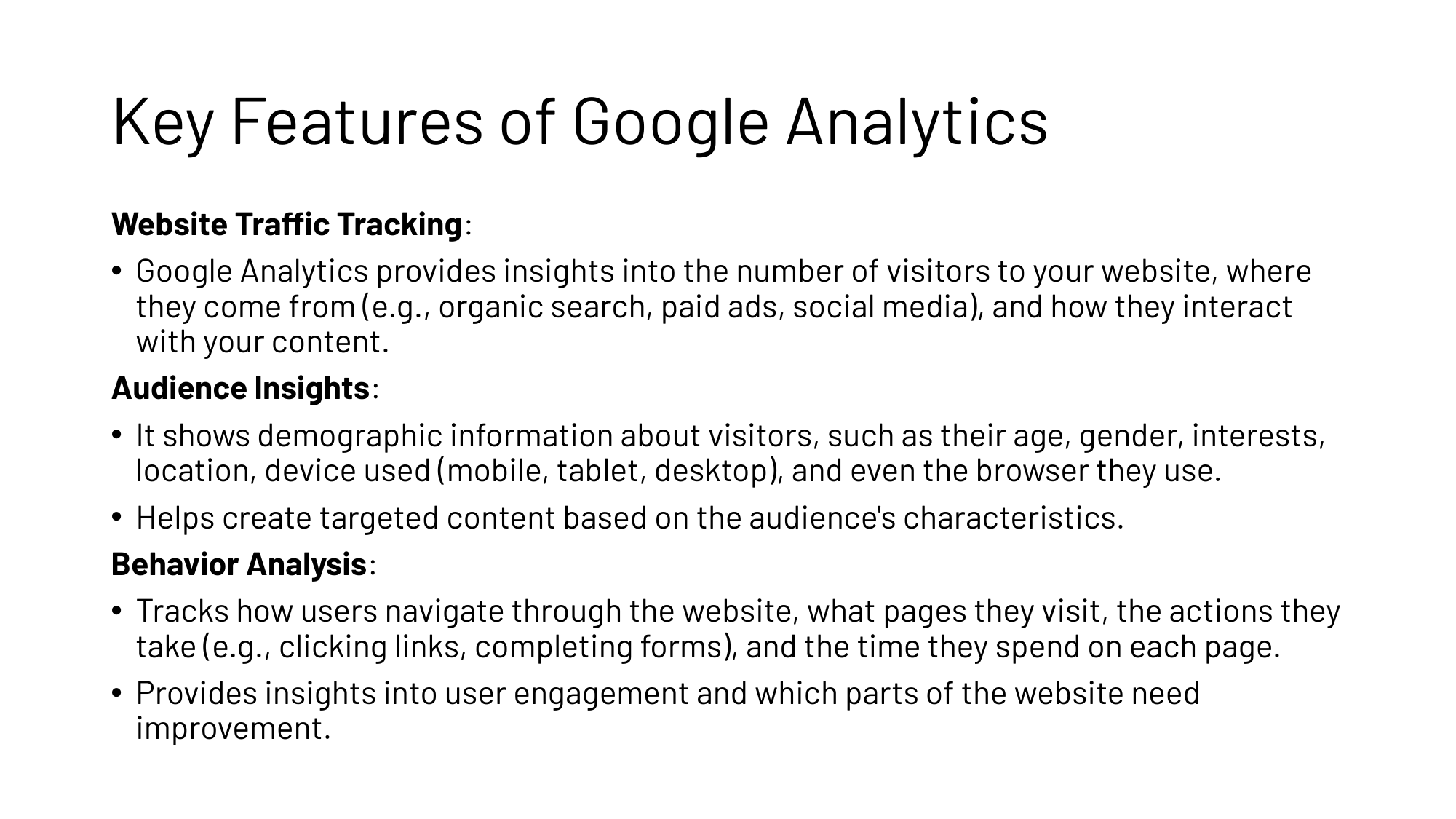

# Key Features of Google Analytics
Website Traffic Tracking:
Google Analytics provides insights into the number of visitors to your website, where they come from (e.g., organic search, paid ads, social media), and how they interact with your content.
Audience Insights:
It shows demographic information about visitors, such as their age, gender, interests, location, device used (mobile, tablet, desktop), and even the browser they use.
Helps create targeted content based on the audience's characteristics.
Behavior Analysis:
Tracks how users navigate through the website, what pages they visit, the actions they take (e.g., clicking links, completing forms), and the time they spend on each page.
Provides insights into user engagement and which parts of the website need improvement.